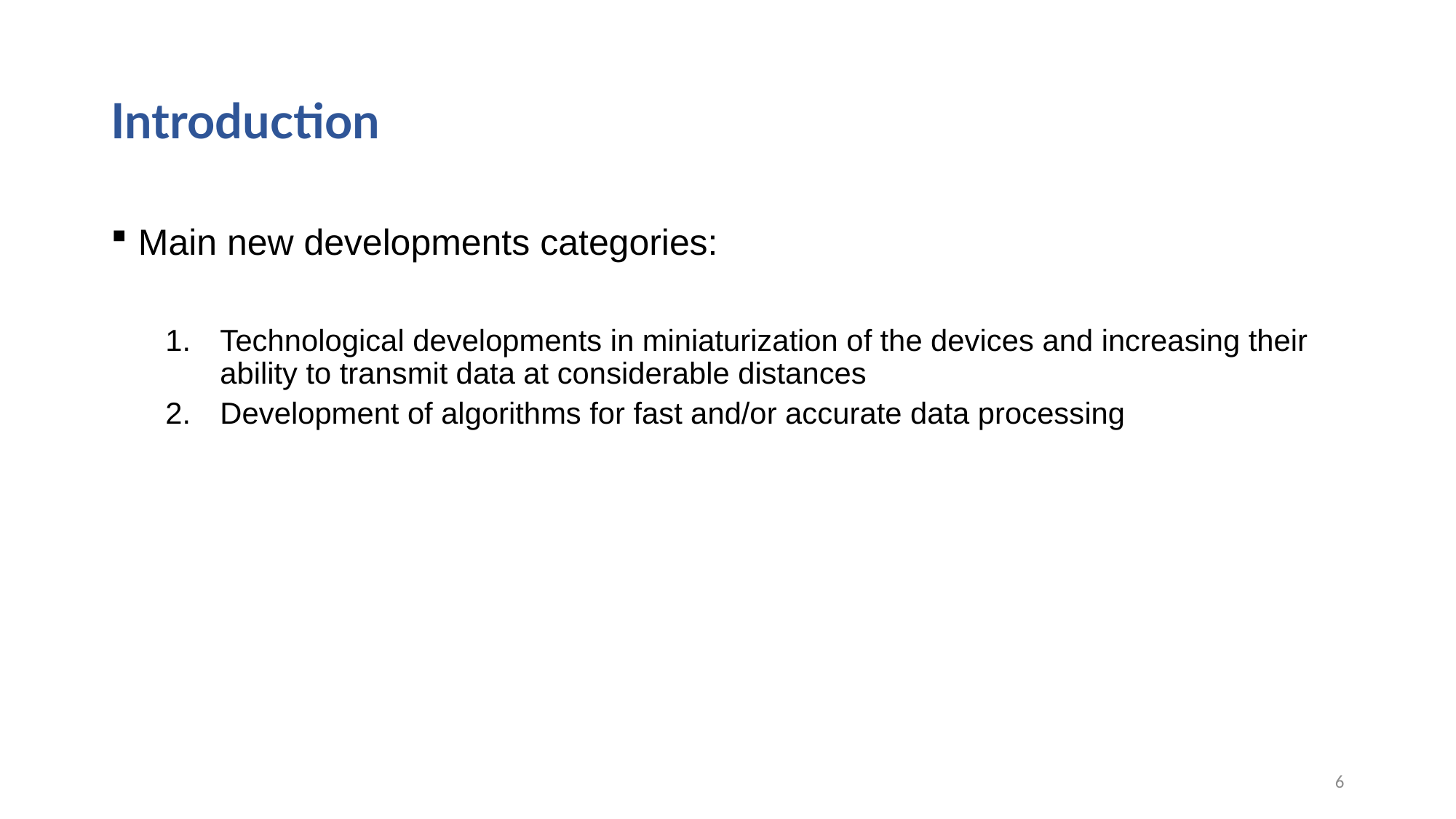

# Introduction
Main new developments categories:

Technological developments in miniaturization of the devices and increasing their ability to transmit data at considerable distances
Development of algorithms for fast and/or accurate data processing
6